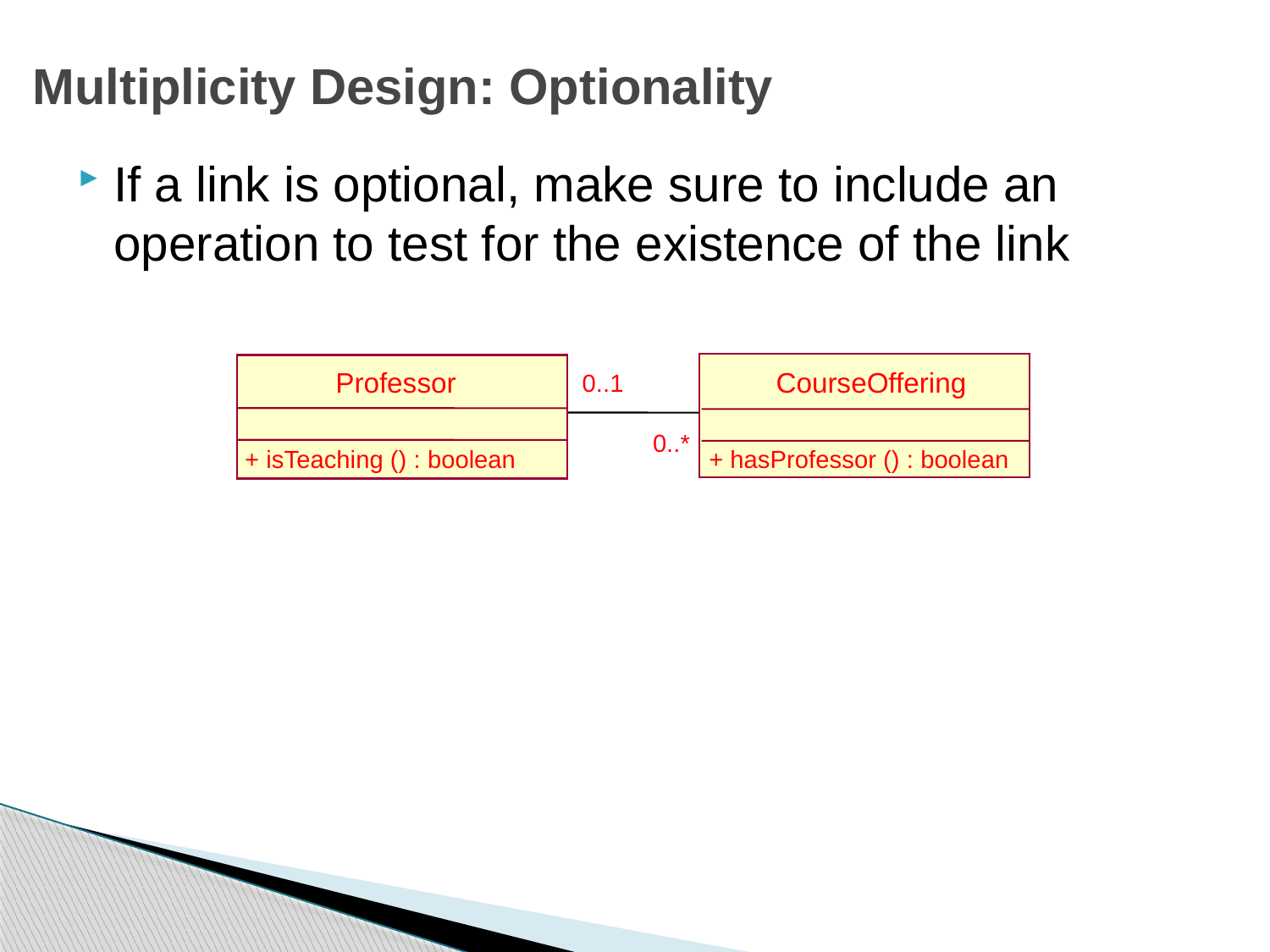

# Multiplicity Design: Optionality
If a link is optional, make sure to include an operation to test for the existence of the link

0..1
Professor
CourseOffering

0..*

+ isTeaching () : boolean
+ hasProfessor () : boolean